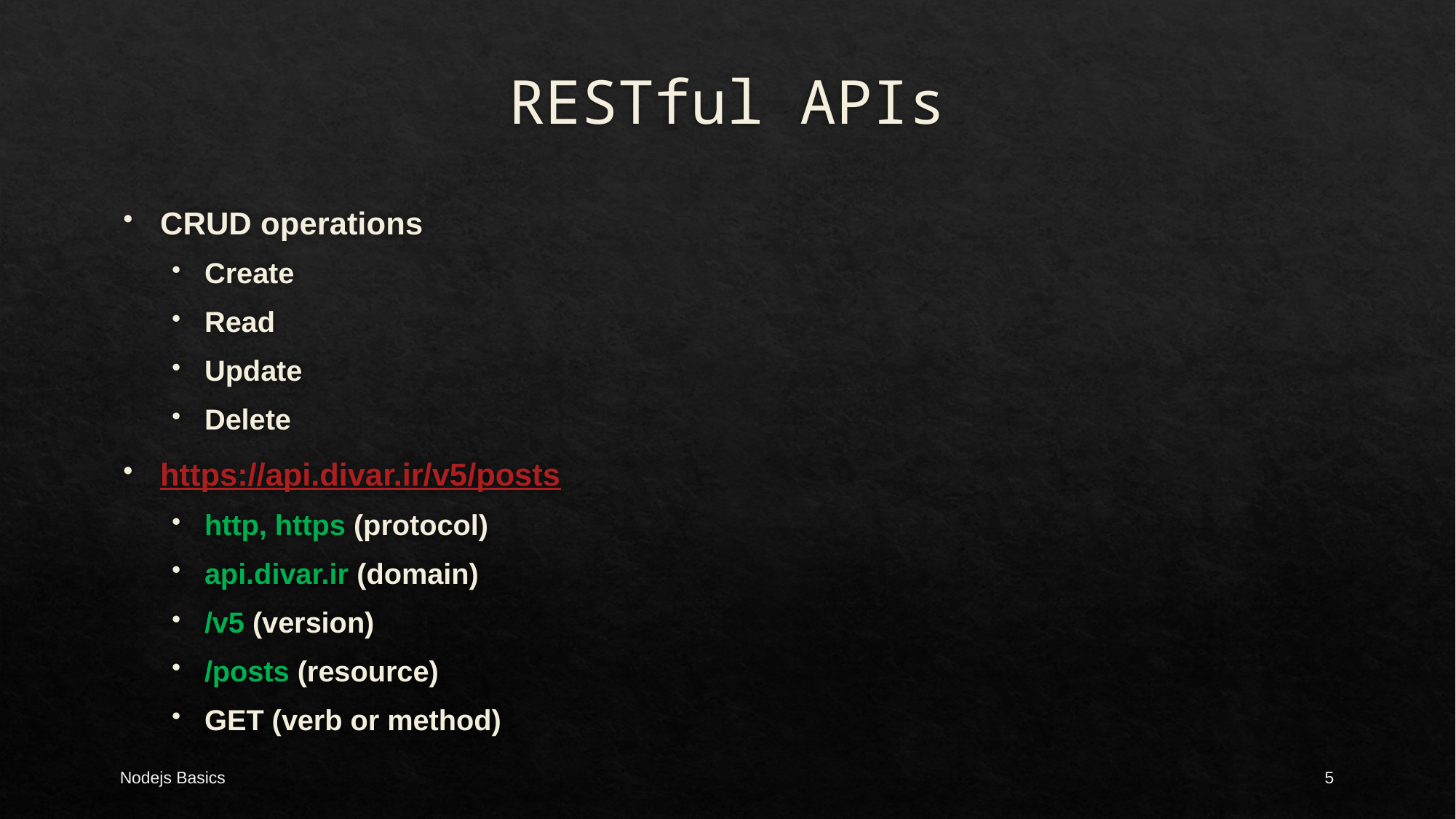

# RESTful APIs
CRUD operations
Create
Read
Update
Delete
https://api.divar.ir/v5/posts
http, https (protocol)
api.divar.ir (domain)
/v5 (version)
/posts (resource)
GET (verb or method)

Nodejs Basics
5